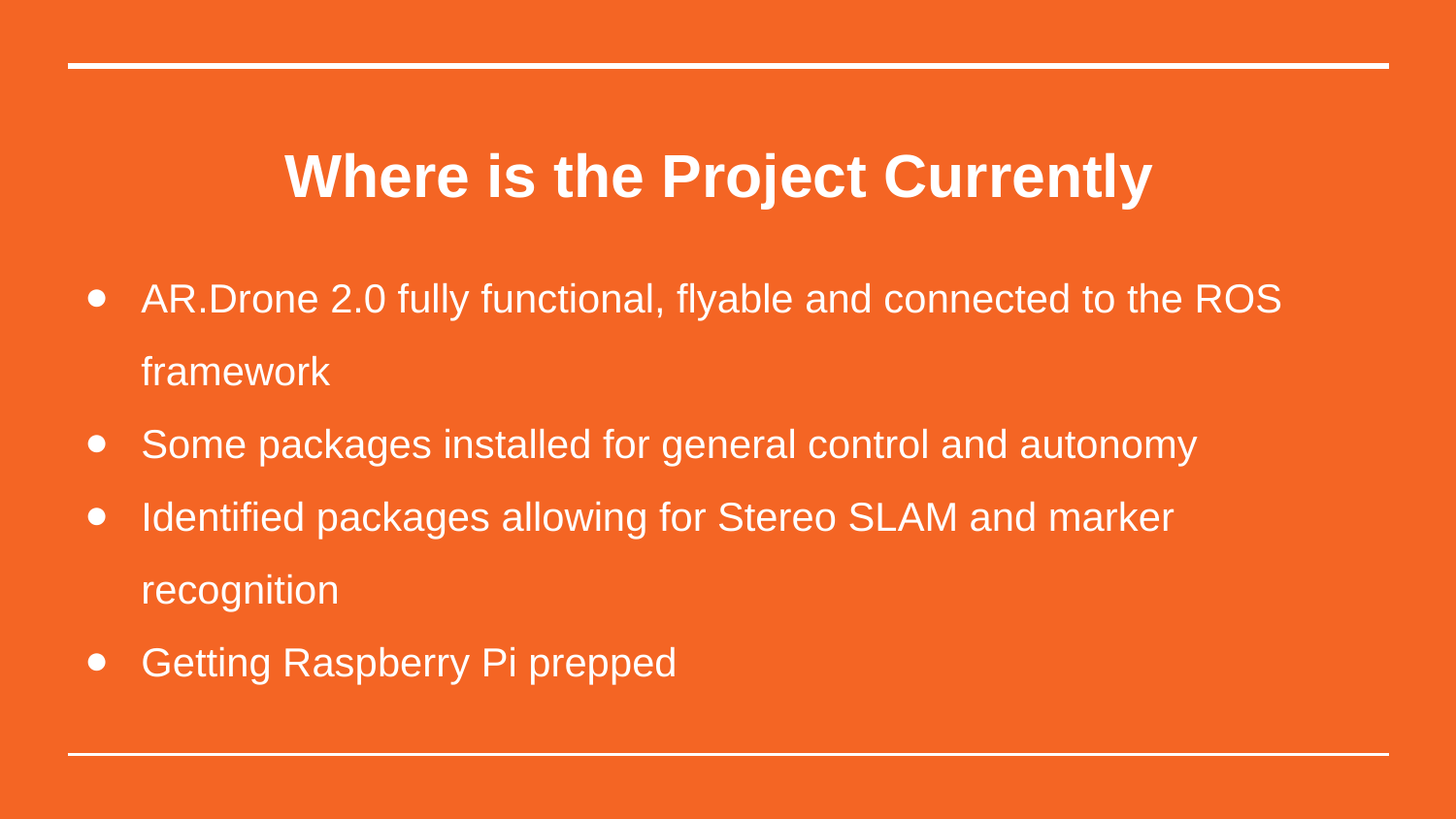

# Where is the Project Currently
AR.Drone 2.0 fully functional, flyable and connected to the ROS framework
Some packages installed for general control and autonomy
Identified packages allowing for Stereo SLAM and marker recognition
Getting Raspberry Pi prepped